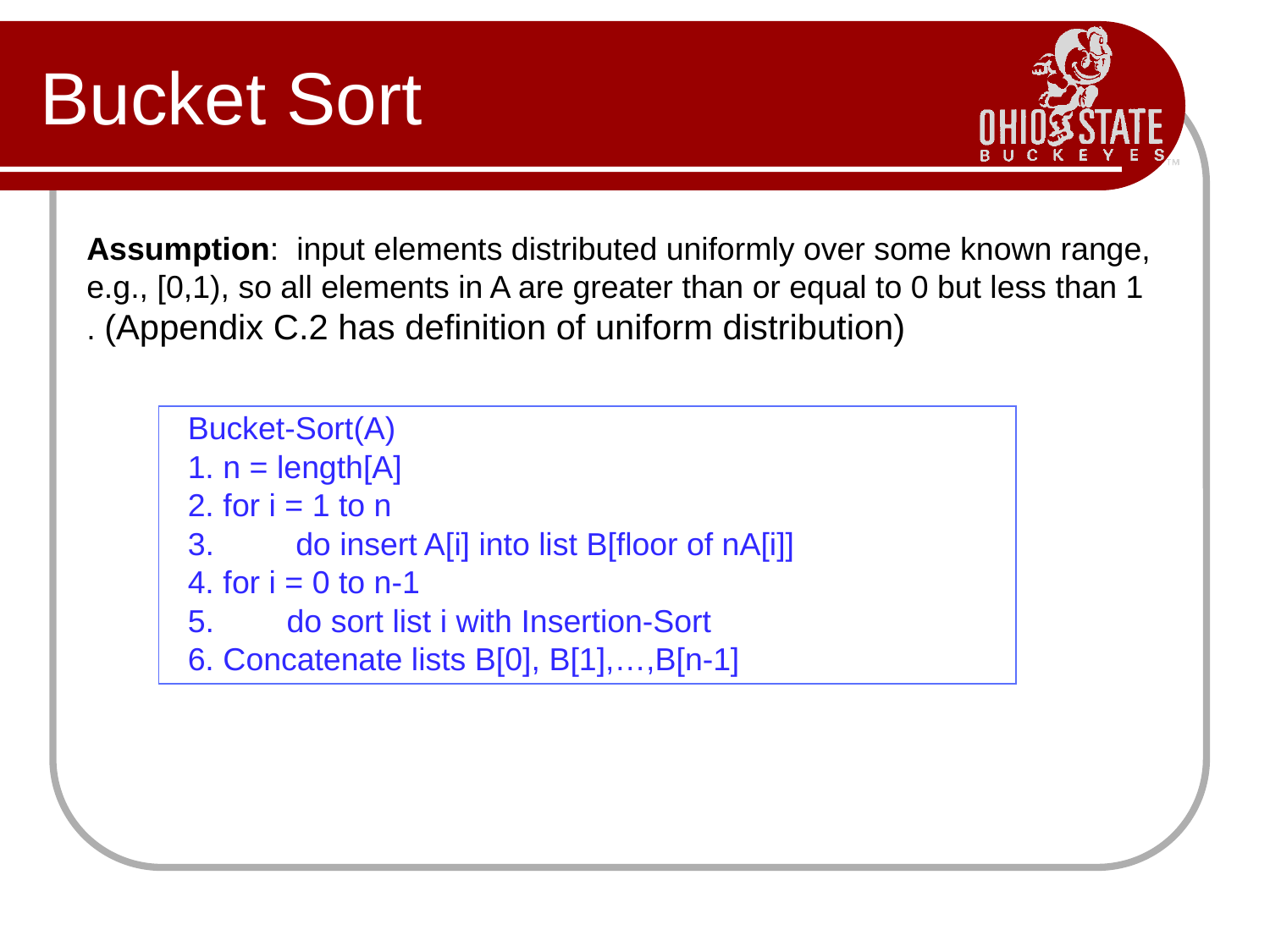

# Bucket Sort

Assumption:  input elements distributed uniformly over some known range, e.g., [0,1), so all elements in A are greater than or equal to 0 but less than 1 . (Appendix C.2 has definition of uniform distribution)
Bucket-Sort(A)
1. n = length[A]
2. for i = 1 to n
     do insert A[i] into list B[floor of nA[i]]
4. for i = 0 to n-1
    do sort list i with Insertion-Sort
6. Concatenate lists B[0], B[1],…,B[n-1]